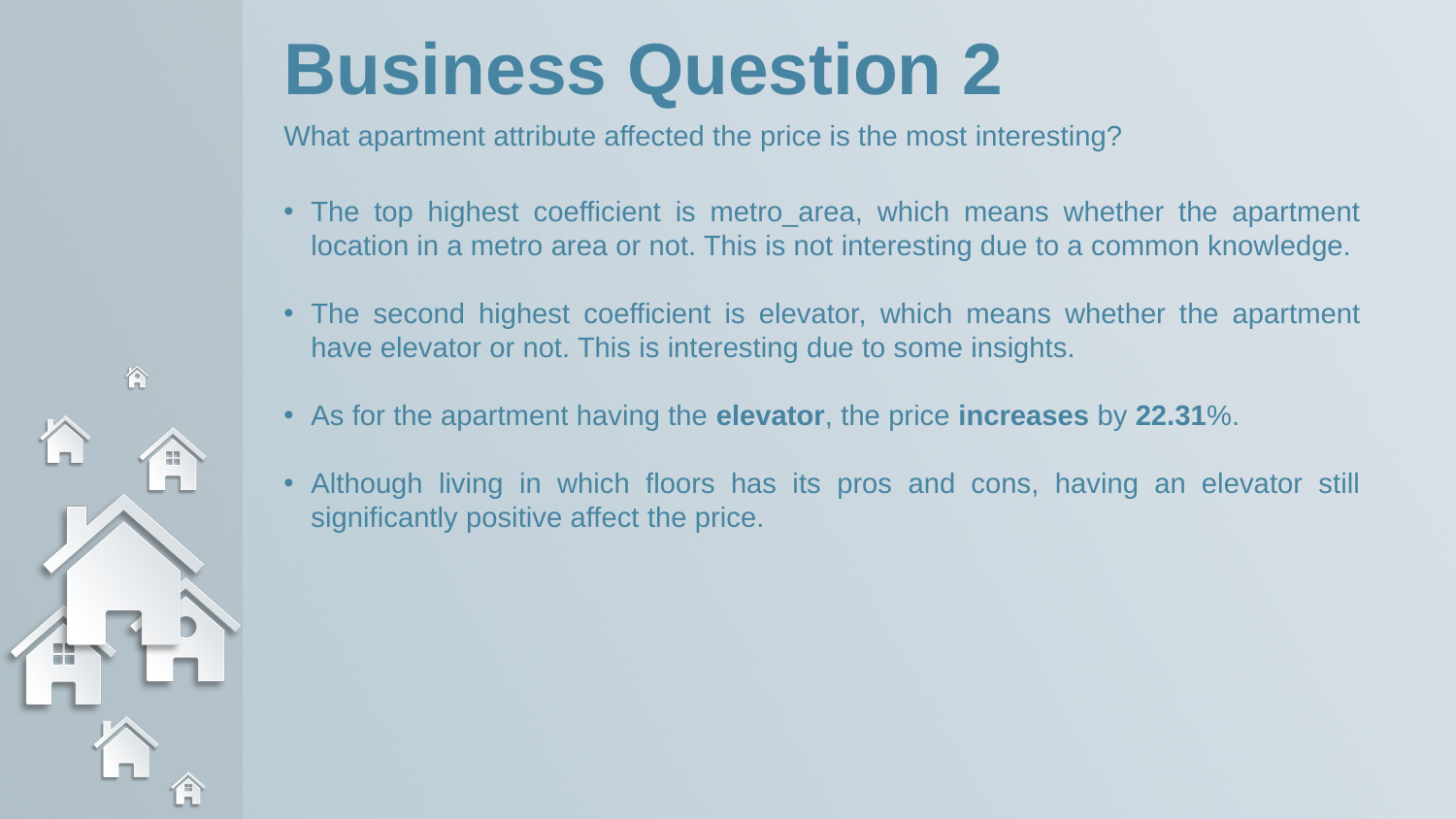

Business Question 2
What apartment attribute affected the price is the most interesting?
The top highest coefficient is metro_area, which means whether the apartment location in a metro area or not. This is not interesting due to a common knowledge.

The second highest coefficient is elevator, which means whether the apartment have elevator or not. This is interesting due to some insights.

As for the apartment having the elevator, the price increases by 22.31%.

Although living in which floors has its pros and cons, having an elevator still significantly positive affect the price.